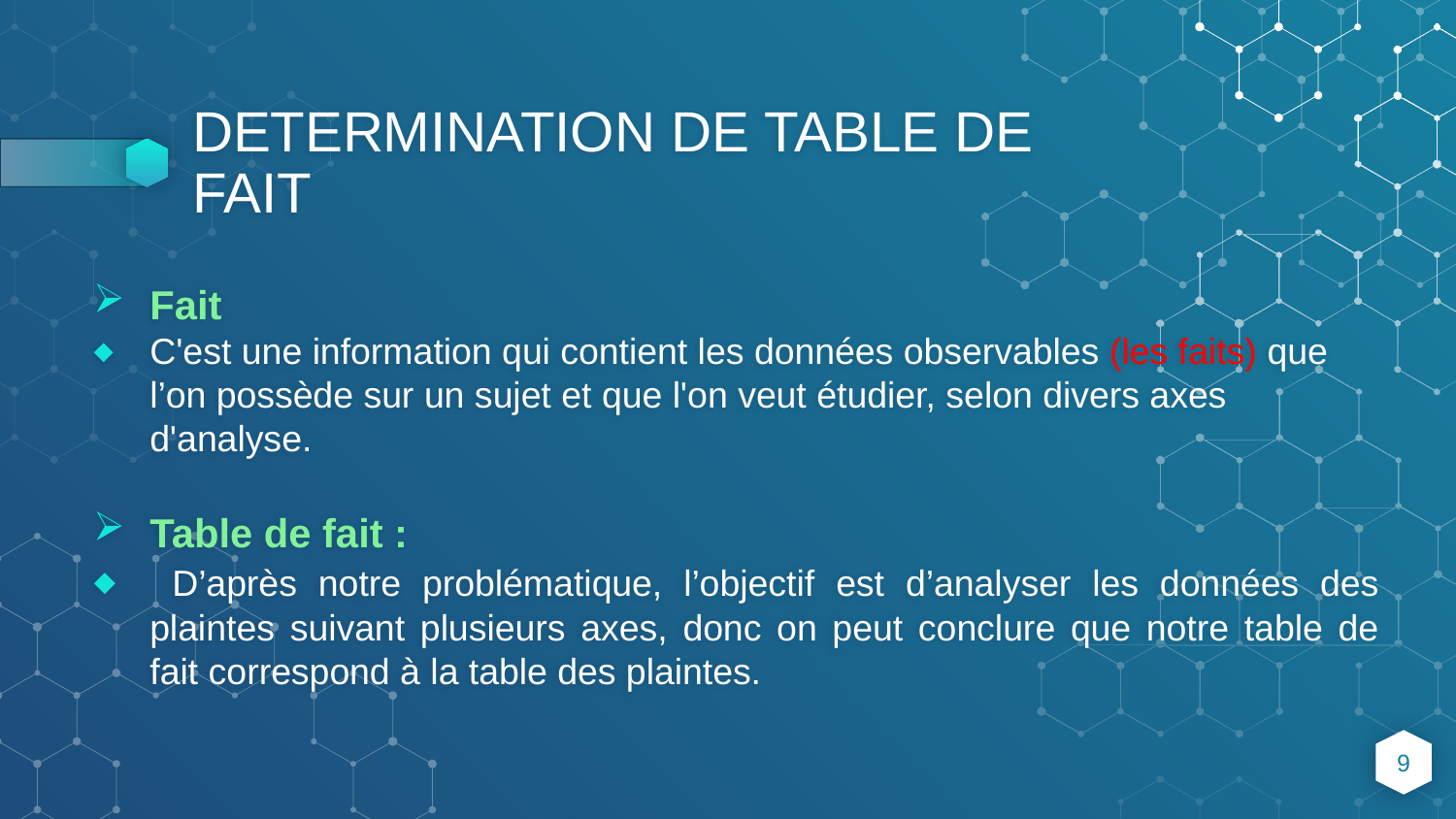

# DETERMINATION DE TABLE DE FAIT

Fait
C'est une information qui contient les données observables (les faits) que l’on possède sur un sujet et que l'on veut étudier, selon divers axes d'analyse.

Table de fait :
 D’après notre problématique, l’objectif est d’analyser les données des plaintes suivant plusieurs axes, donc on peut conclure que notre table de fait correspond à la table des plaintes.

9